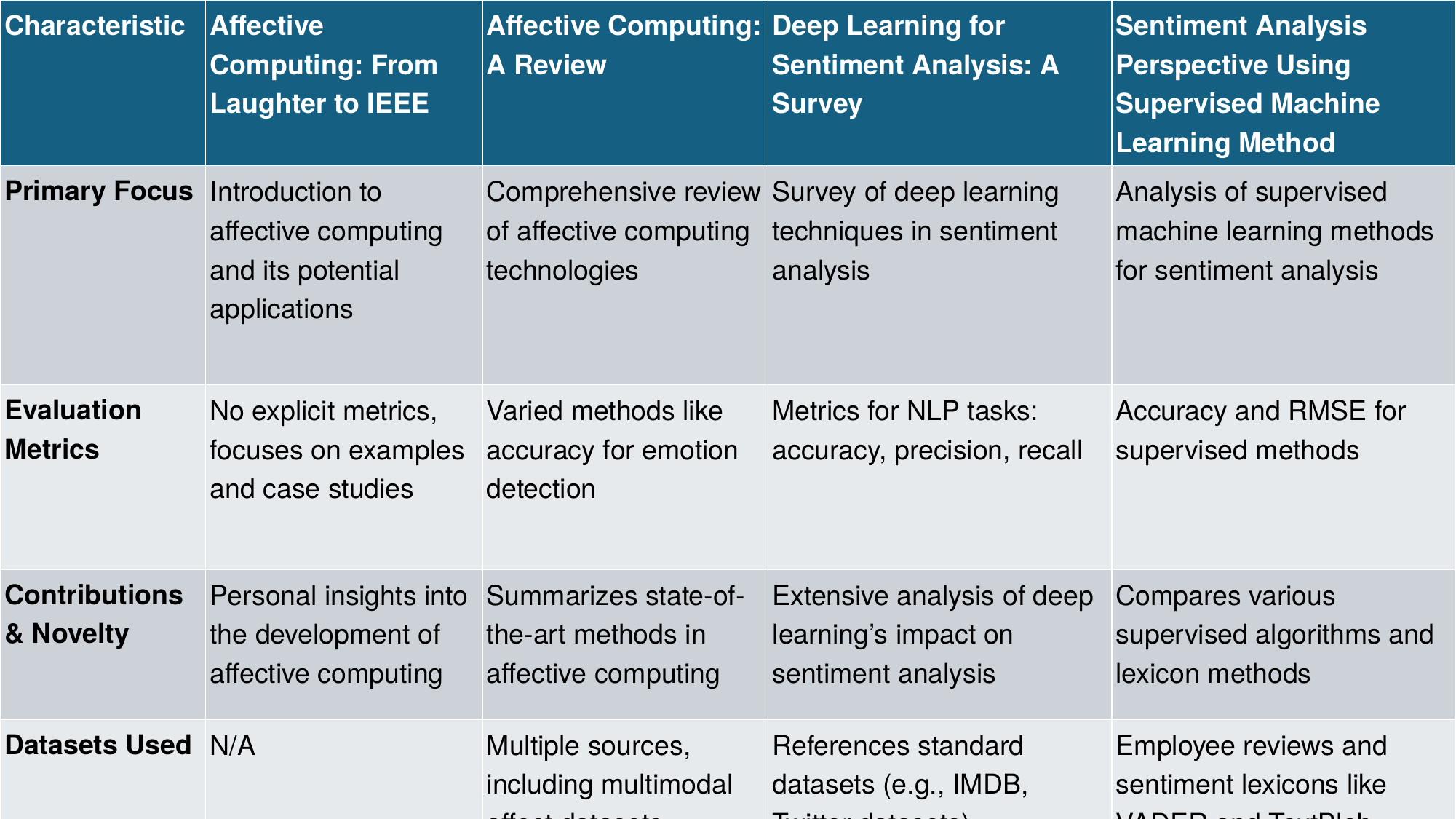

| Characteristic | Affective Computing: From Laughter to IEEE | Affective Computing: A Review | Deep Learning for Sentiment Analysis: A Survey | Sentiment Analysis Perspective Using Supervised Machine Learning Method |
| --- | --- | --- | --- | --- |
| Primary Focus | Introduction to affective computing and its potential applications | Comprehensive review of affective computing technologies | Survey of deep learning techniques in sentiment analysis | Analysis of supervised machine learning methods for sentiment analysis |
| Evaluation Metrics | No explicit metrics, focuses on examples and case studies | Varied methods like accuracy for emotion detection | Metrics for NLP tasks: accuracy, precision, recall | Accuracy and RMSE for supervised methods |
| Contributions & Novelty | Personal insights into the development of affective computing | Summarizes state-of-the-art methods in affective computing | Extensive analysis of deep learning’s impact on sentiment analysis | Compares various supervised algorithms and lexicon methods |
| Datasets Used | N/A | Multiple sources, including multimodal affect datasets | References standard datasets (e.g., IMDB, Twitter datasets) | Employee reviews and sentiment lexicons like VADER and TextBlob |